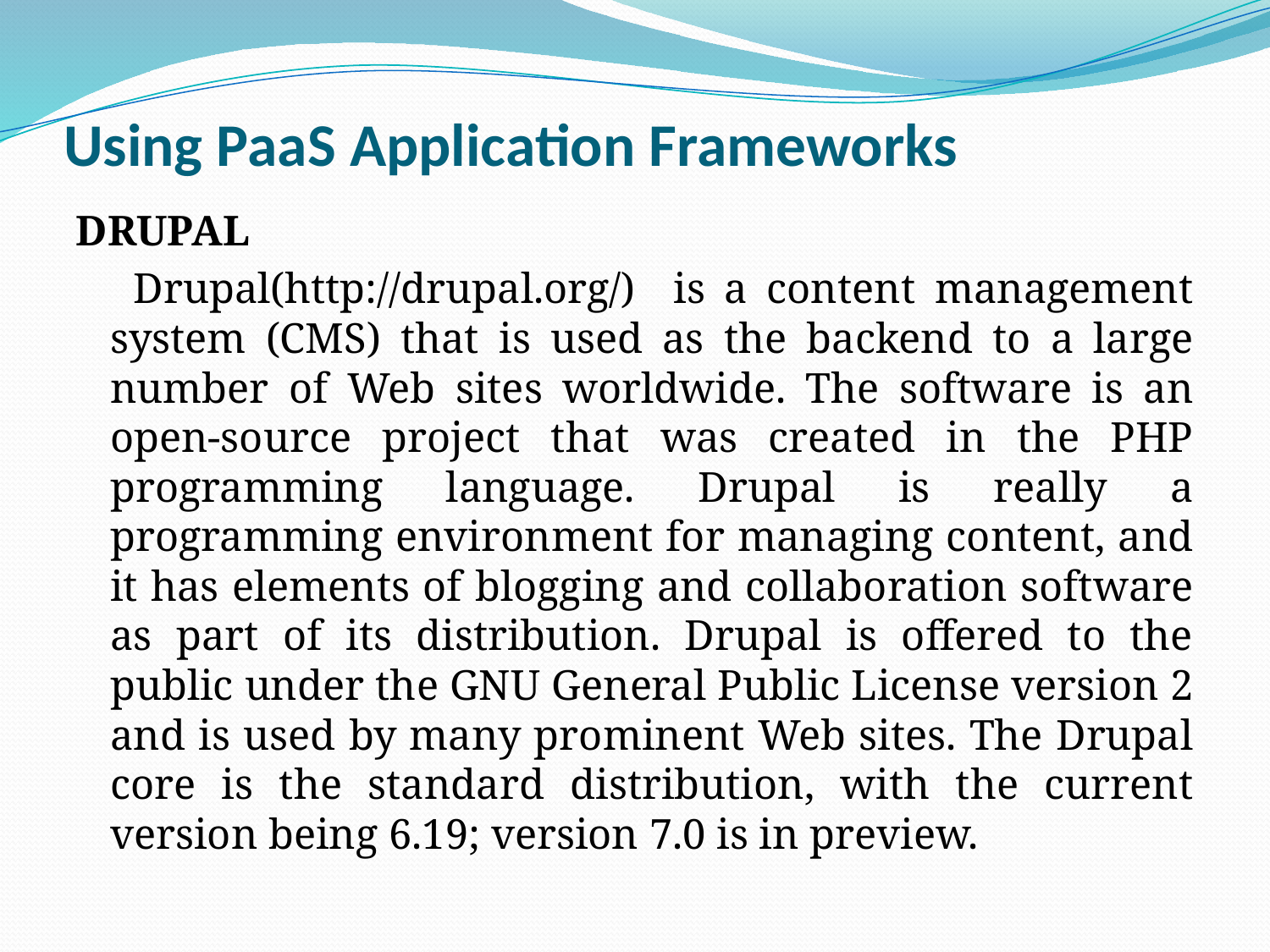

# Using PaaS Application Frameworks
Drupal
   Drupal(http://drupal.org/)  is a content management system (CMS) that is used as the backend to a large number of Web sites worldwide. The software is an open-source project that was created in the PHP programming language. Drupal is really a programming environment for managing content, and it has elements of blogging and collaboration software as part of its distribution. Drupal is offered to the public under the GNU General Public License version 2 and is used by many prominent Web sites. The Drupal core is the standard distribution, with the current version being 6.19; version 7.0 is in preview.